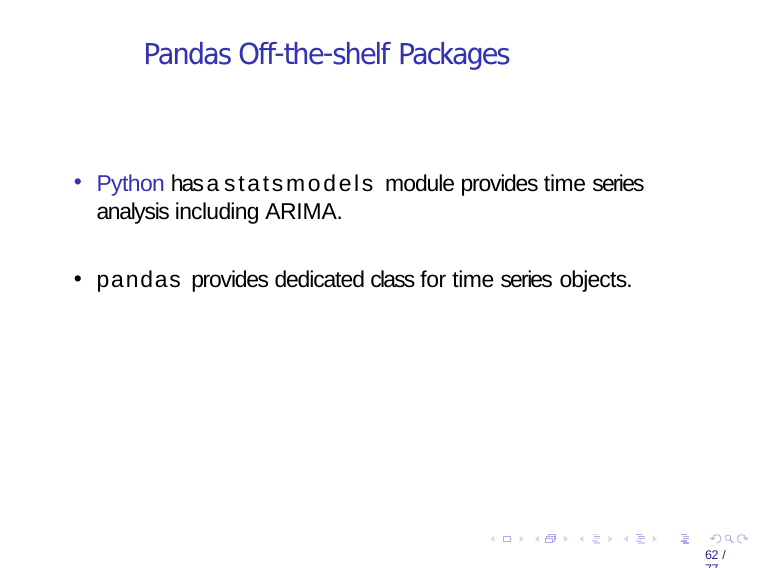

Pandas Off-the-shelf Packages
Python has a statsmodels module provides time series  analysis including ARIMA.

pandas provides dedicated class for time series objects.

62 / 77